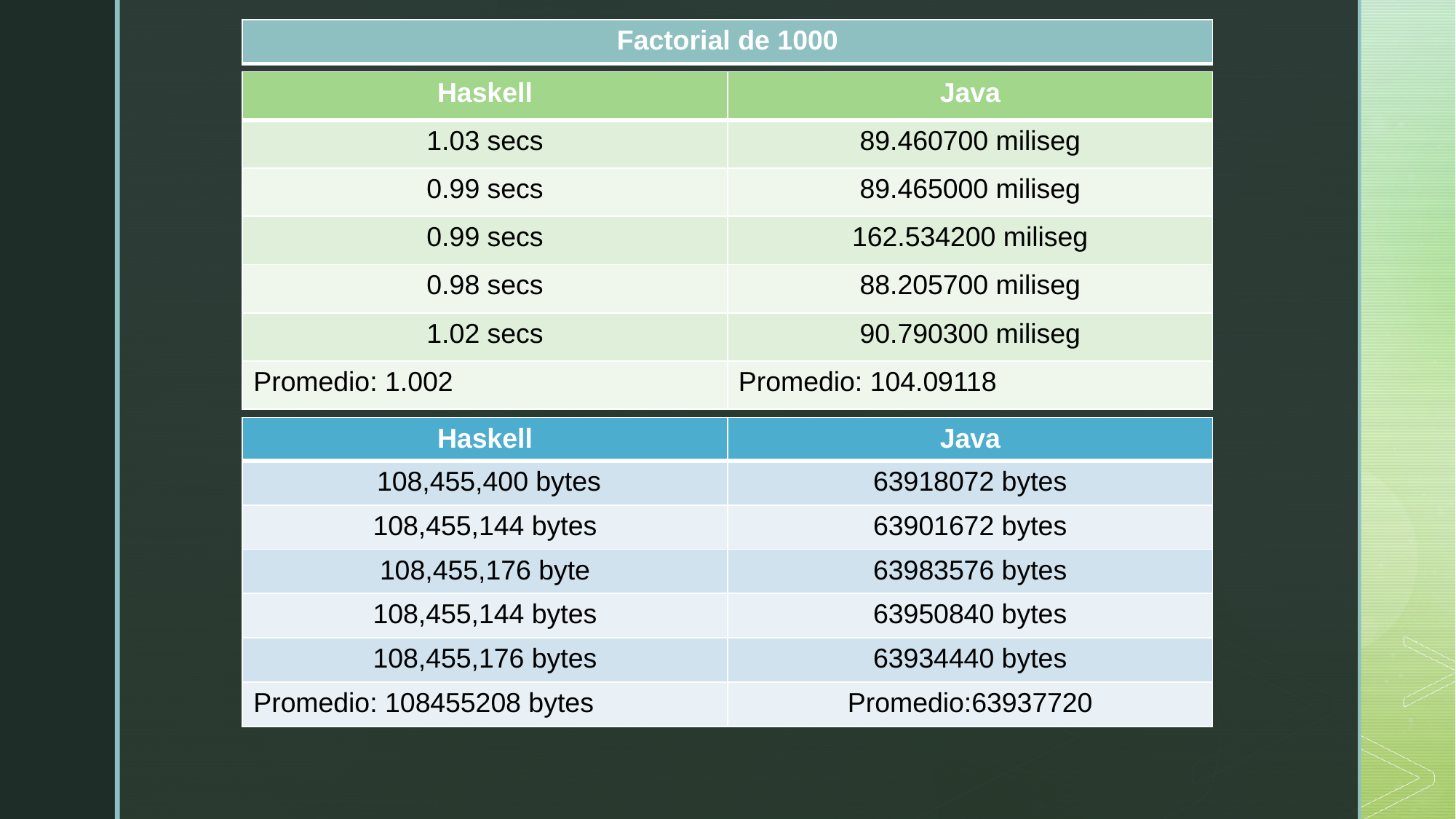

| Factorial de 1000 |
| --- |
| Haskell | Java |
| --- | --- |
| 1.03 secs | 89.460700 miliseg |
| 0.99 secs | 89.465000 miliseg |
| 0.99 secs | 162.534200 miliseg |
| 0.98 secs | 88.205700 miliseg |
| 1.02 secs | 90.790300 miliseg |
| Promedio: 1.002 | Promedio: 104.09118 |
| Haskell | Java |
| --- | --- |
| 108,455,400 bytes | 63918072 bytes |
| 108,455,144 bytes | 63901672 bytes |
| 108,455,176 byte | 63983576 bytes |
| 108,455,144 bytes | 63950840 bytes |
| 108,455,176 bytes | 63934440 bytes |
| Promedio: 108455208 bytes | Promedio:63937720 |